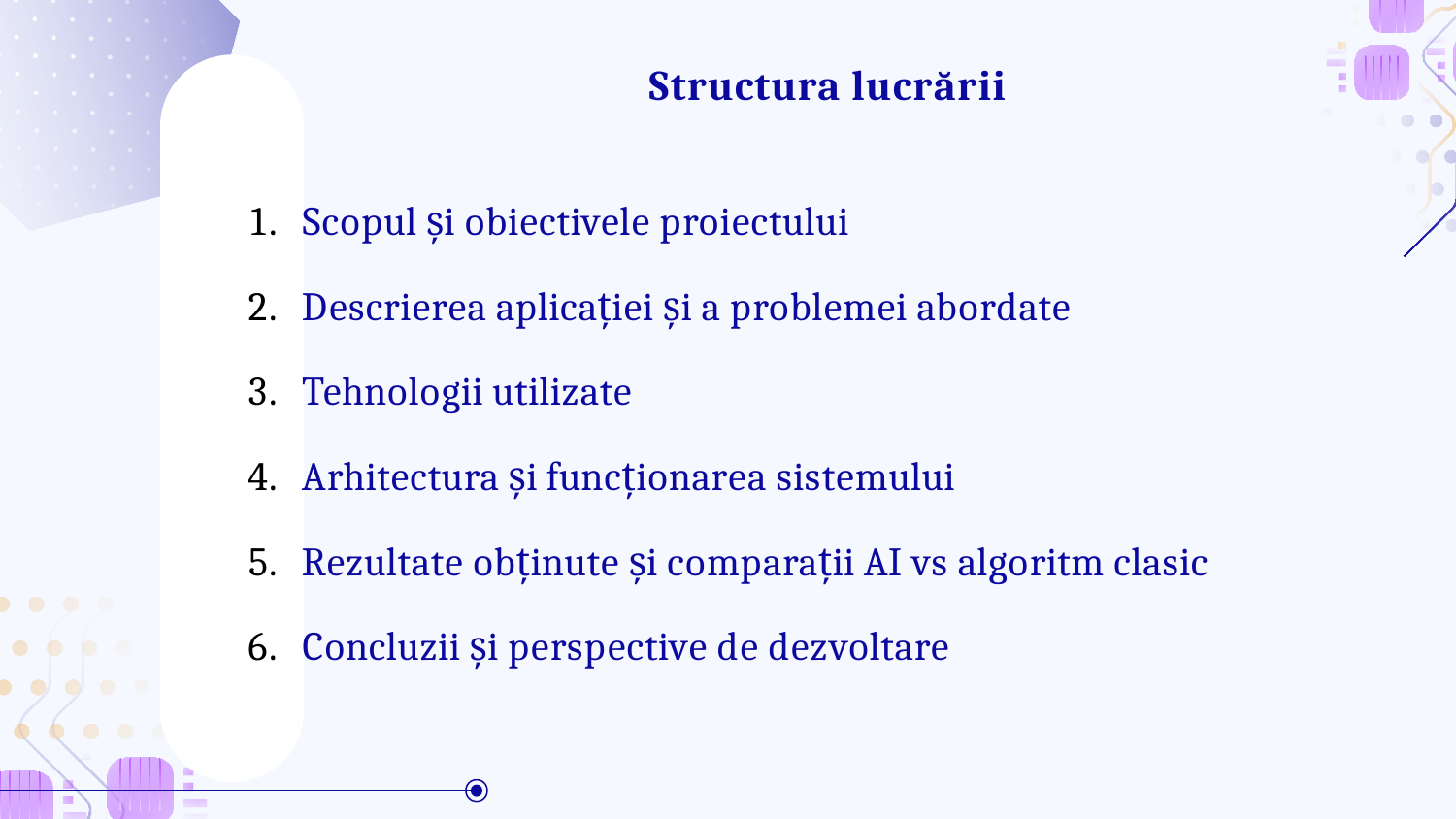

Structura lucrării

Scopul și obiectivele proiectului
Descrierea aplicației și a problemei abordate
Tehnologii utilizate
Arhitectura și funcționarea sistemului
Rezultate obținute și comparații AI vs algoritm clasic
Concluzii și perspective de dezvoltare